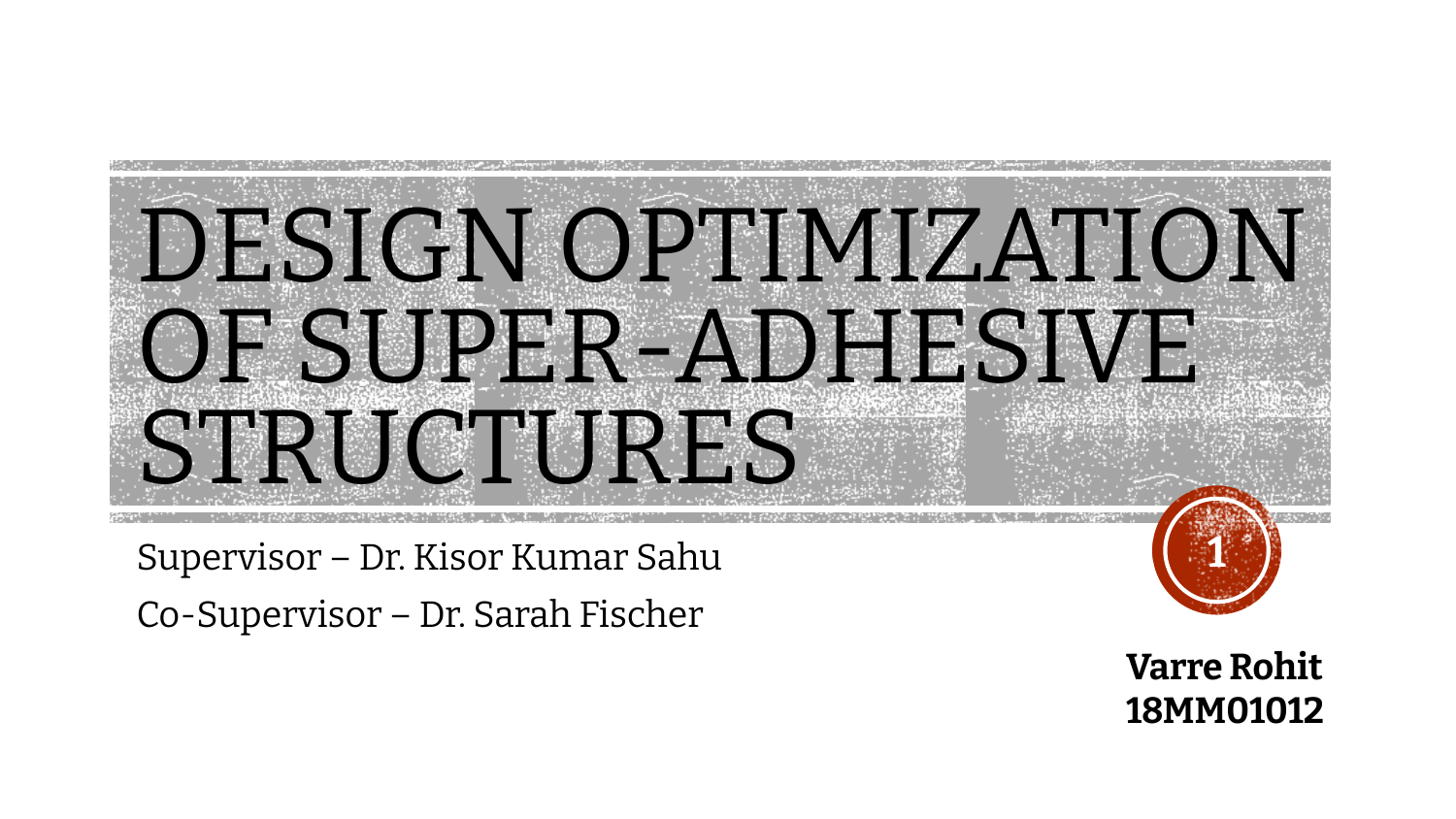

# DESIGN OPTIMIZATION OF SUPER-ADHESIVE STRUCTURES
1
Supervisor – Dr. Kisor Kumar Sahu
Co-Supervisor – Dr. Sarah Fischer
Varre Rohit
18MM01012